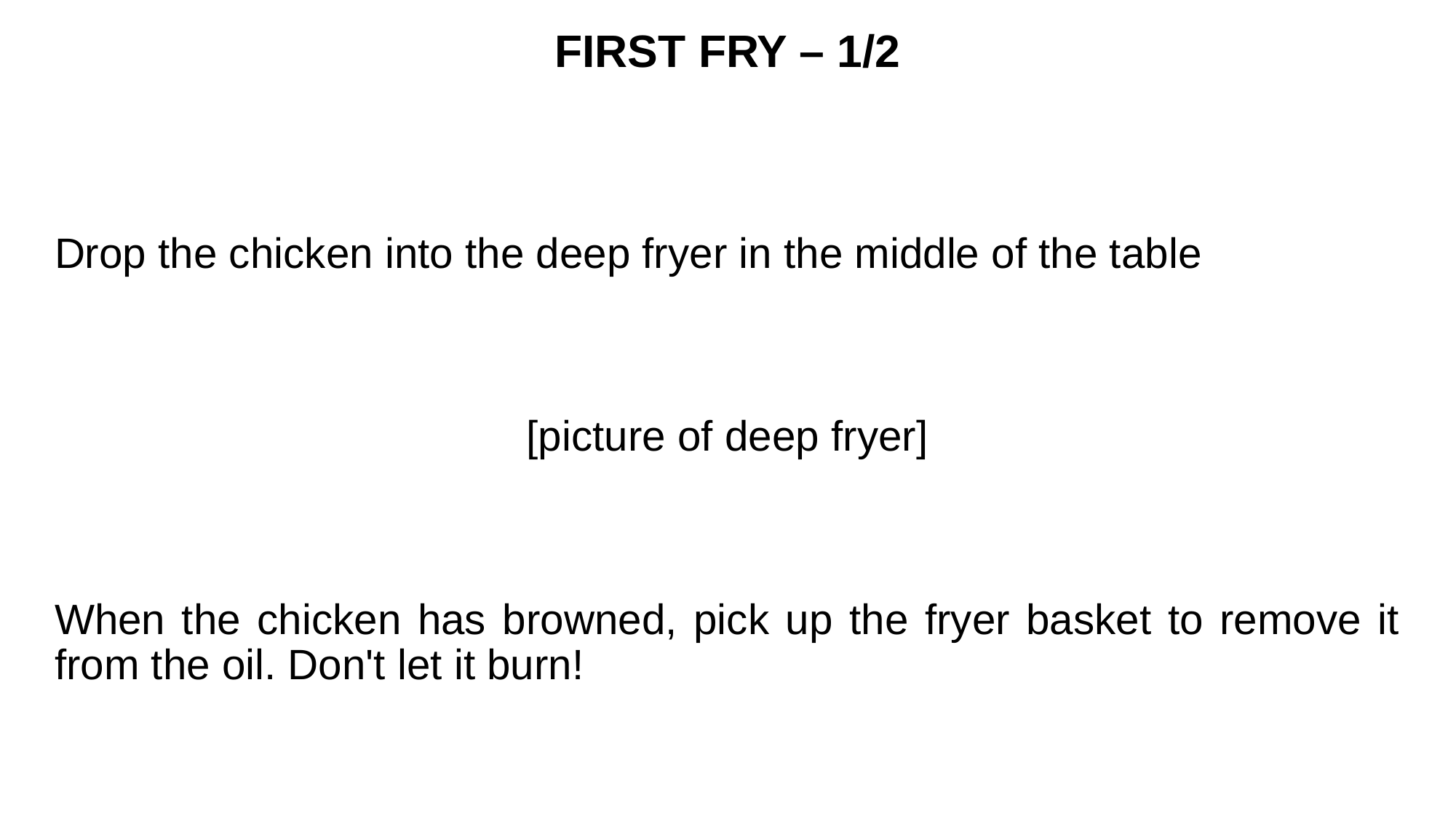

FIRST FRY – 1/2
Drop the chicken into the deep fryer in the middle of the table

[picture of deep fryer]

When the chicken has browned, pick up the fryer basket to remove it from the oil. Don't let it burn!